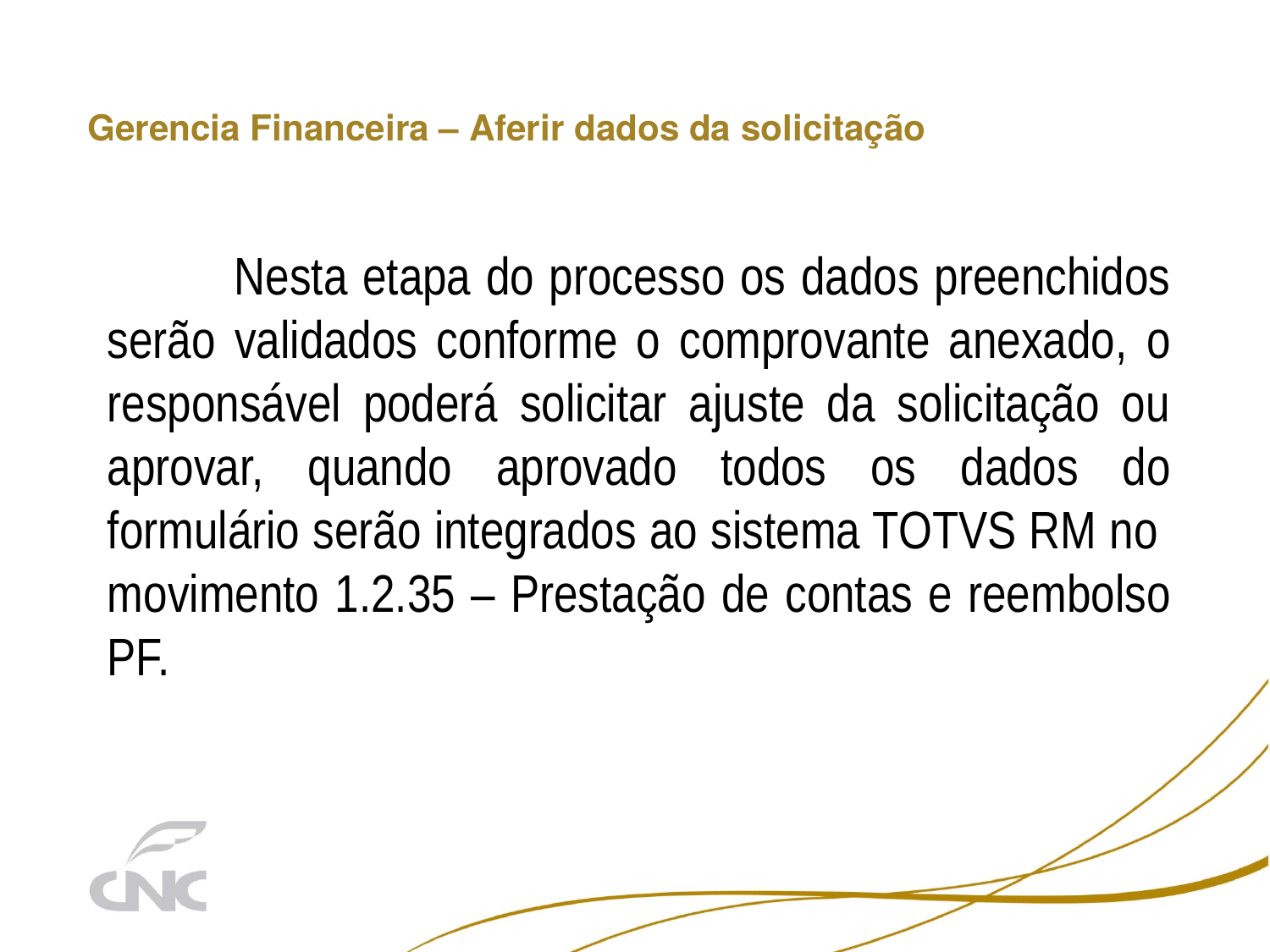

# Gerencia Financeira – Aferir dados da solicitação
	Nesta etapa do processo os dados preenchidos serão validados conforme o comprovante anexado, o responsável poderá solicitar ajuste da solicitação ou aprovar, quando aprovado todos os dados do formulário serão integrados ao sistema TOTVS RM no  movimento 1.2.35 – Prestação de contas e reembolso PF.